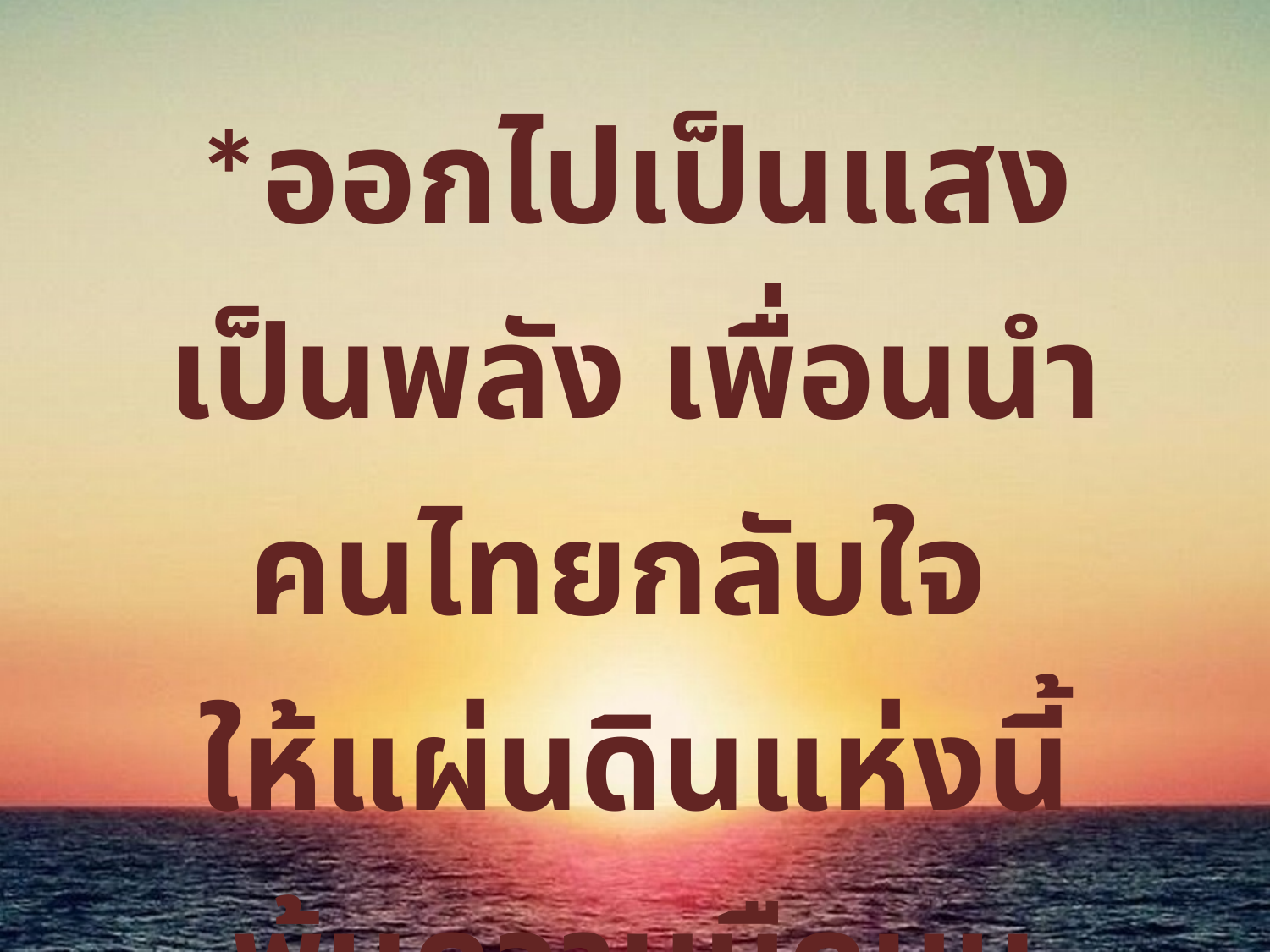

*ออกไปเป็นแสงเป็นพลัง เพื่อนนำคนไทยกลับใจ
ให้แผ่นดินแห่งนี้
พ้นความมืดมน